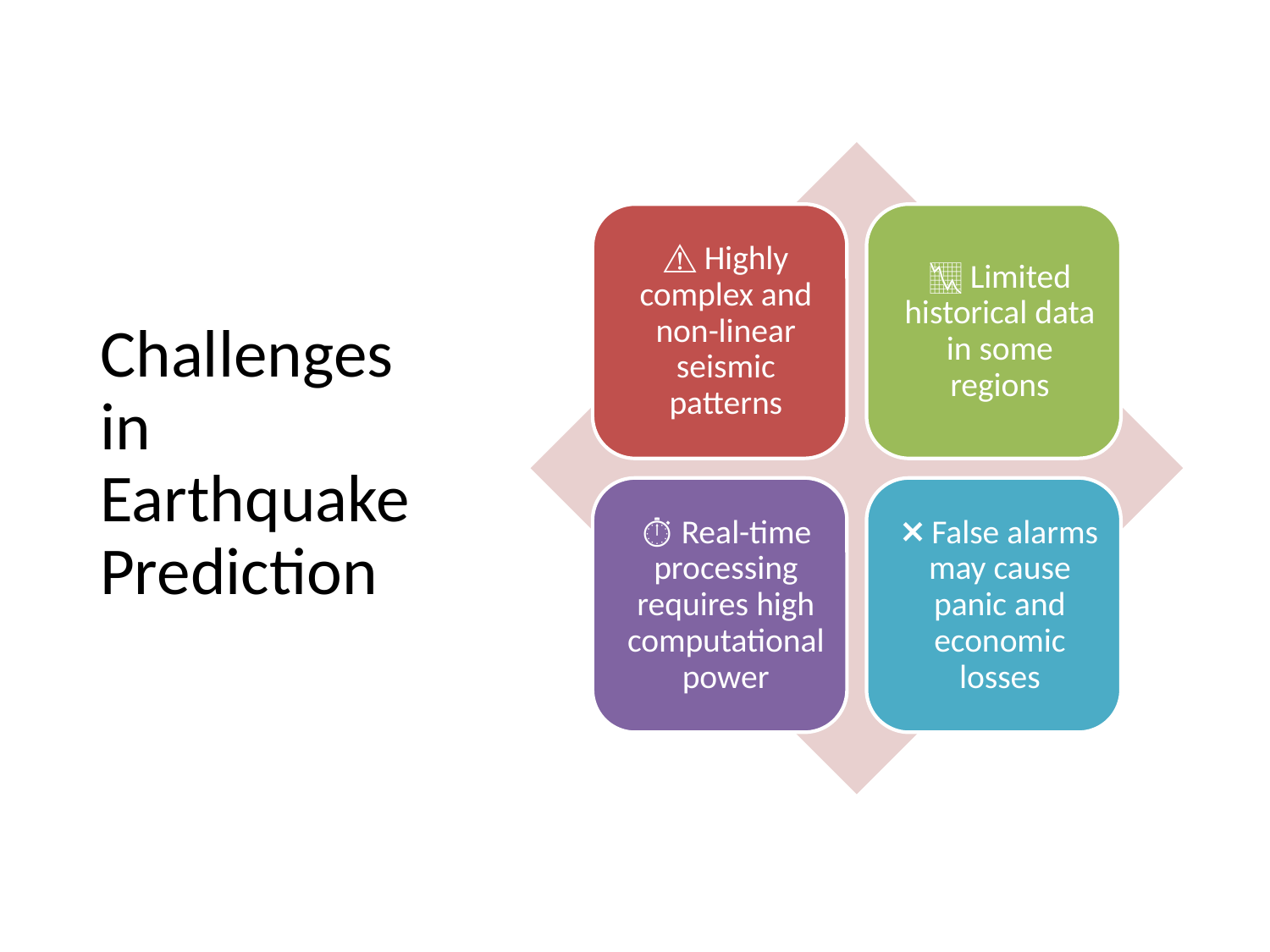

# Challenges in Earthquake Prediction
⚠️ Highly complex and non-linear seismic patterns
📉 Limited historical data in some regions
⏱️ Real-time processing requires high computational power
❌ False alarms may cause panic and economic losses